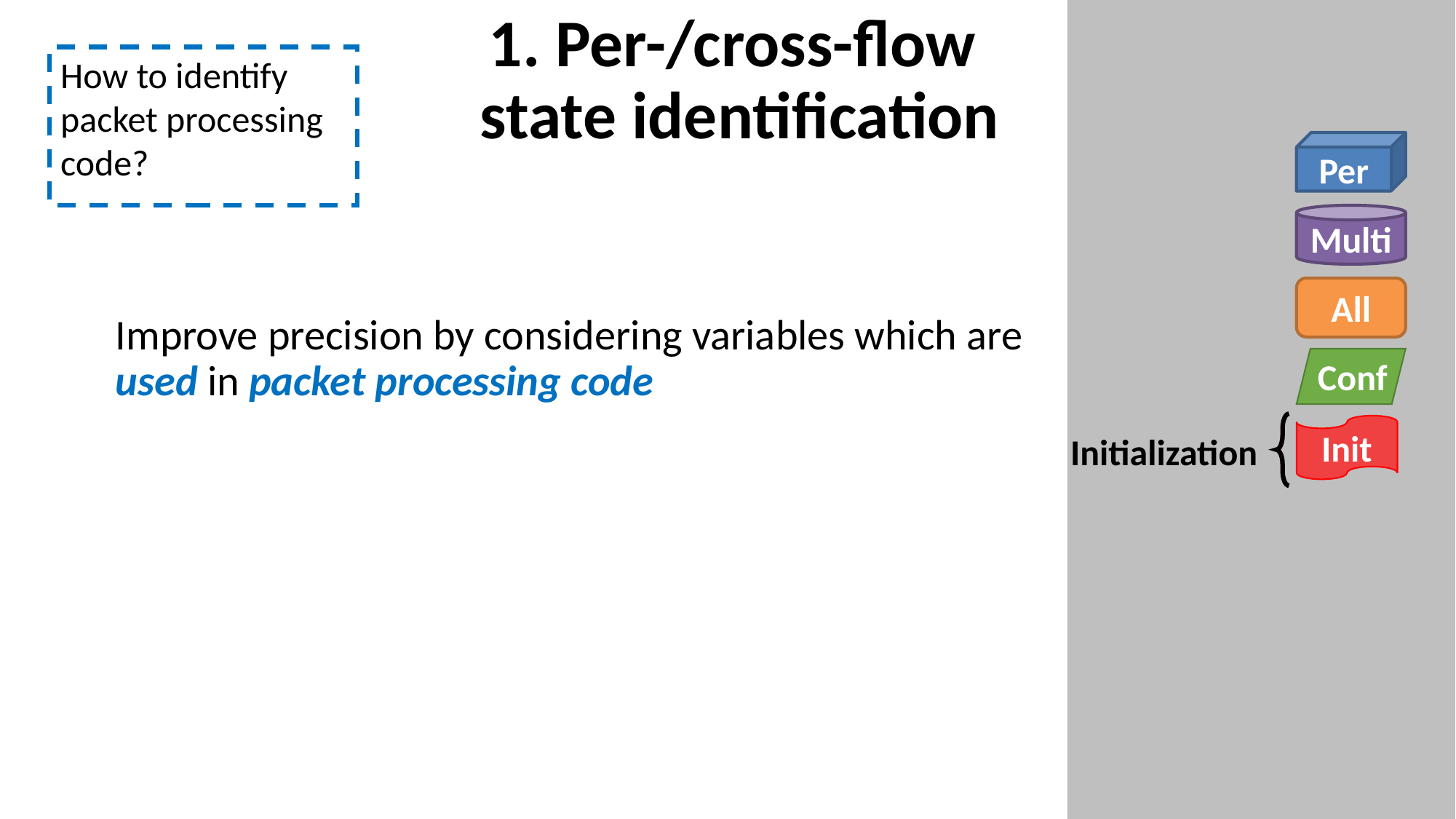

# 1. Per-/cross-flow state identification

How to identify packet processing code?

Per
Multi
All
Improve precision by considering variables which are used in packet processing code

Conf

Init
Initialization
9
6
13